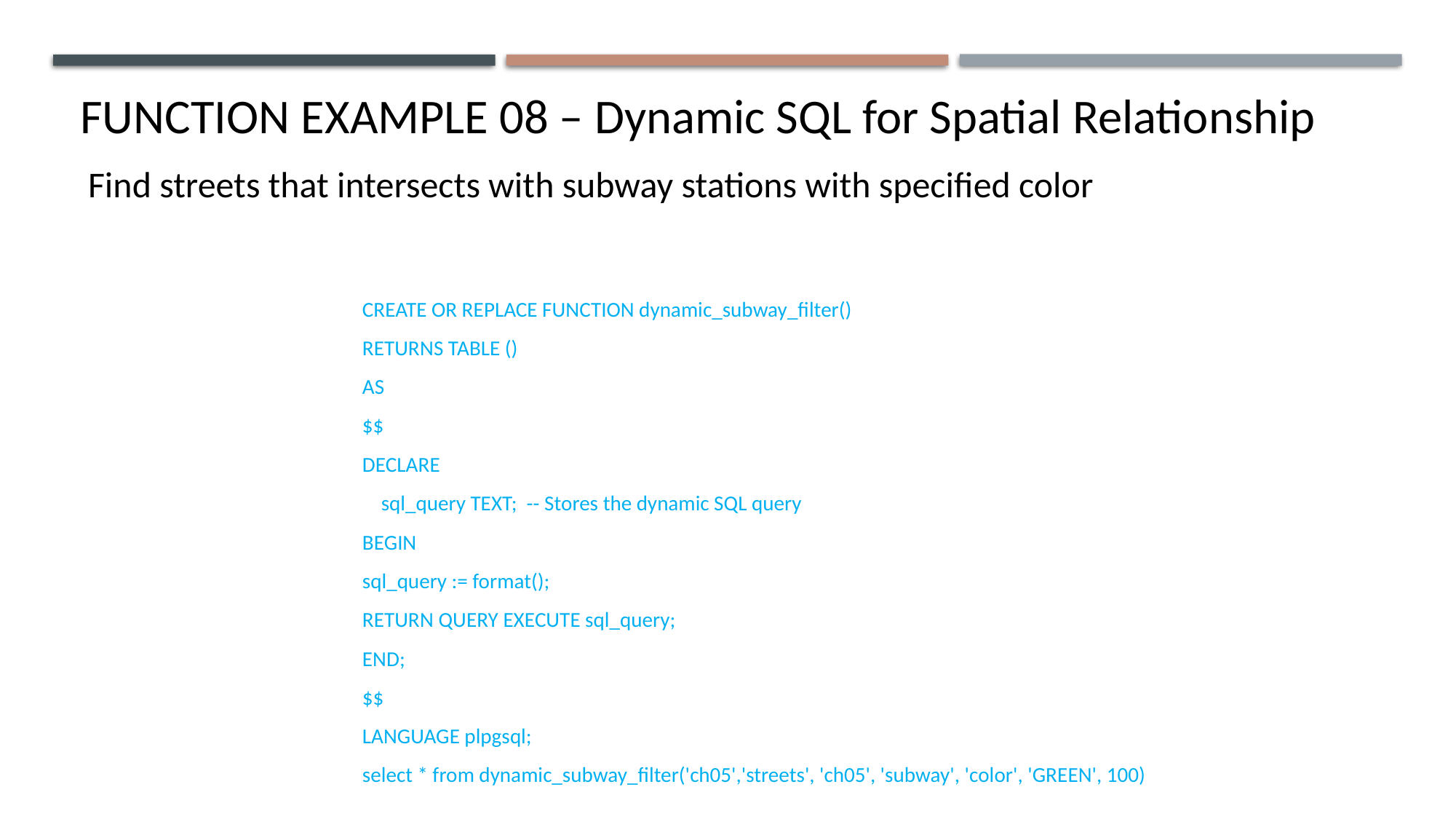

FUNCTION EXAMPLE 08 – Dynamic SQL for Spatial Relationship
Find streets that intersects with subway stations with specified color
CREATE OR REPLACE FUNCTION dynamic_subway_filter()
RETURNS TABLE ()
AS
$$
DECLARE
    sql_query TEXT;  -- Stores the dynamic SQL query
BEGIN
sql_query := format();
RETURN QUERY EXECUTE sql_query;
END;
$$
LANGUAGE plpgsql;
select * from dynamic_subway_filter('ch05','streets', 'ch05', 'subway', 'color', 'GREEN', 100)